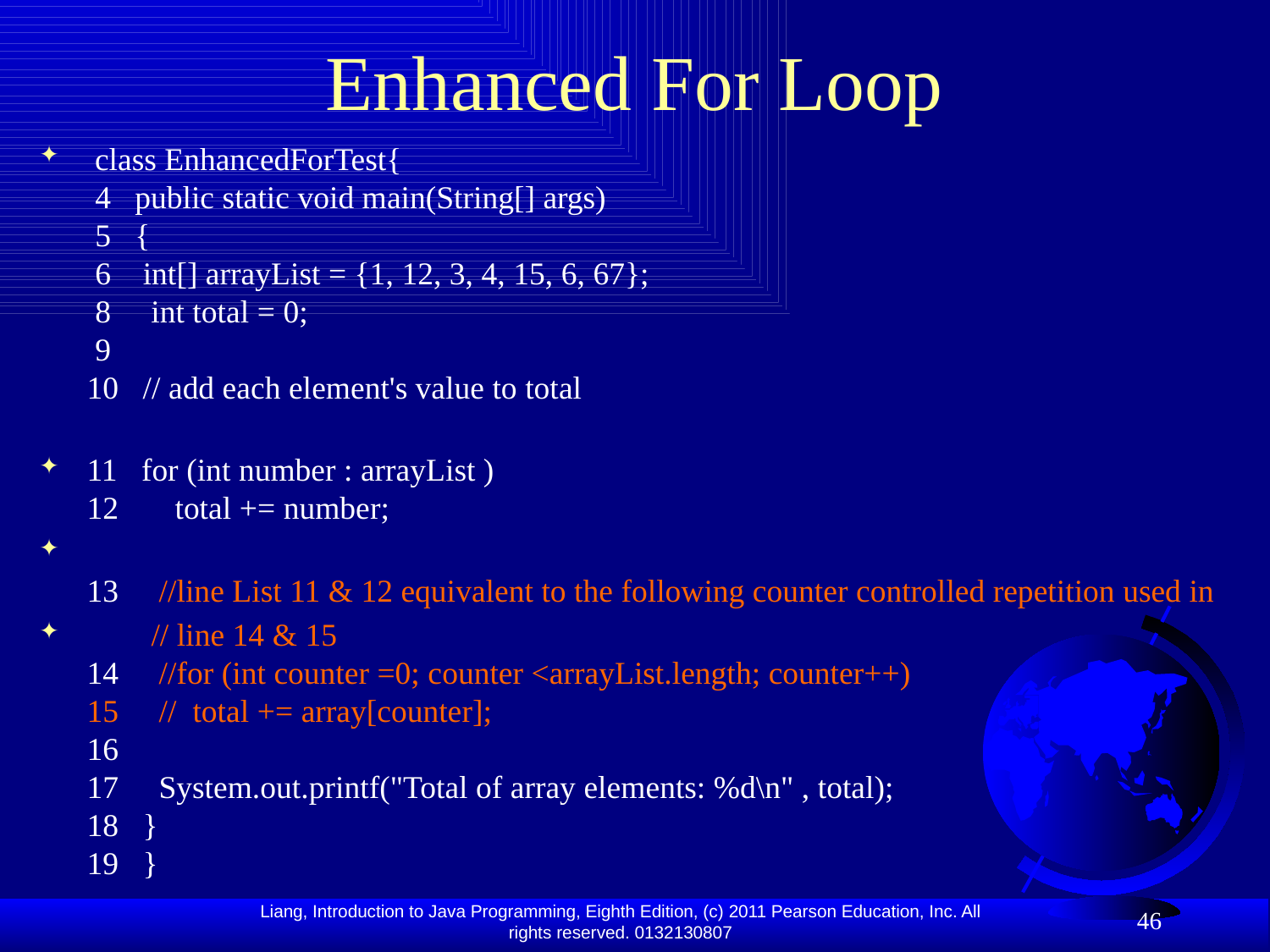

# Enhanced For Loop
 class EnhancedForTest{
 4   public static void main(String[] args)
 5   {
 6    int[] arrayList = {1, 12, 3, 4, 15, 6, 67};
 8     int total = 0;
 9
10   // add each element's value to total
11   for (int number : arrayList )
12       total += number;
13     //line List 11 & 12 equivalent to the following counter controlled repetition used in
        // line 14 & 15
14     //for (int counter =0; counter <arrayList.length; counter++)
15     //  total += array[counter];
16
17     System.out.printf("Total of array elements: %d\n" , total);
18   }
19   }
46